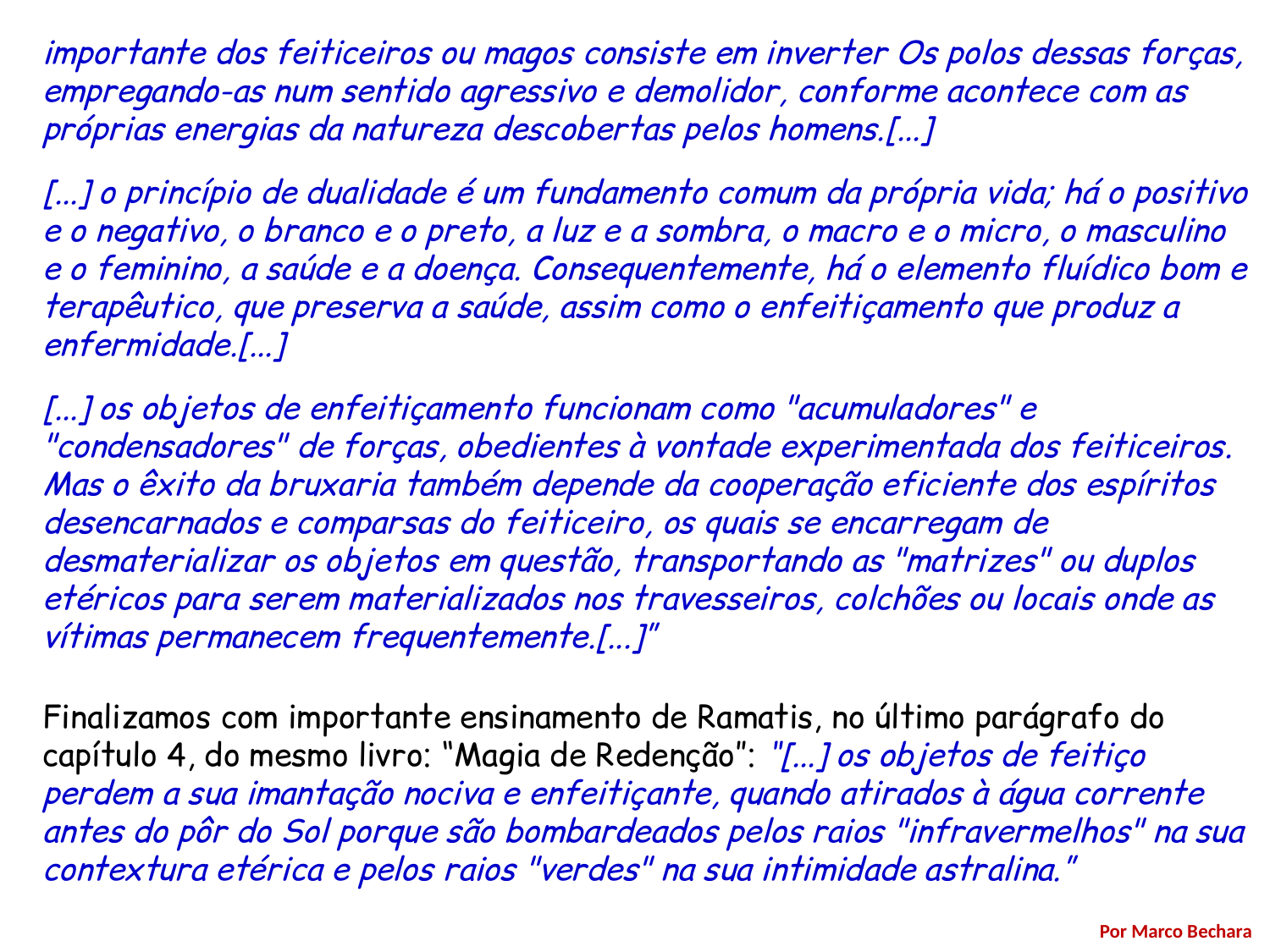

importante dos feiticeiros ou magos consiste em inverter Os polos dessas forças, empregando-as num sentido agressivo e demolidor, conforme acontece com as próprias energias da natureza descobertas pelos homens.[...]

[...] o princípio de dualidade é um fundamento comum da própria vida; há o positivo e o negativo, o branco e o preto, a luz e a sombra, o macro e o micro, o masculino e o feminino, a saúde e a doença. Consequentemente, há o elemento fluídico bom e terapêutico, que preserva a saúde, assim como o enfeitiçamento que produz a enfermidade.[...]

[...] os objetos de enfeitiçamento funcionam como "acumuladores" e "condensadores" de forças, obedientes à vontade experimentada dos feiticeiros.
Mas o êxito da bruxaria também depende da cooperação eficiente dos espíritos
desencarnados e comparsas do feiticeiro, os quais se encarregam de desmaterializar os objetos em questão, transportando as "matrizes" ou duplos etéricos para serem materializados nos travesseiros, colchões ou locais onde as vítimas permanecem frequentemente.[...]”

Finalizamos com importante ensinamento de Ramatis, no último parágrafo do capítulo 4, do mesmo livro: “Magia de Redenção”: “[...] os objetos de feitiço perdem a sua imantação nociva e enfeitiçante, quando atirados à água corrente antes do pôr do Sol porque são bombardeados pelos raios "infravermelhos" na sua contextura etérica e pelos raios "verdes" na sua intimidade astralina.”
Por Marco Bechara